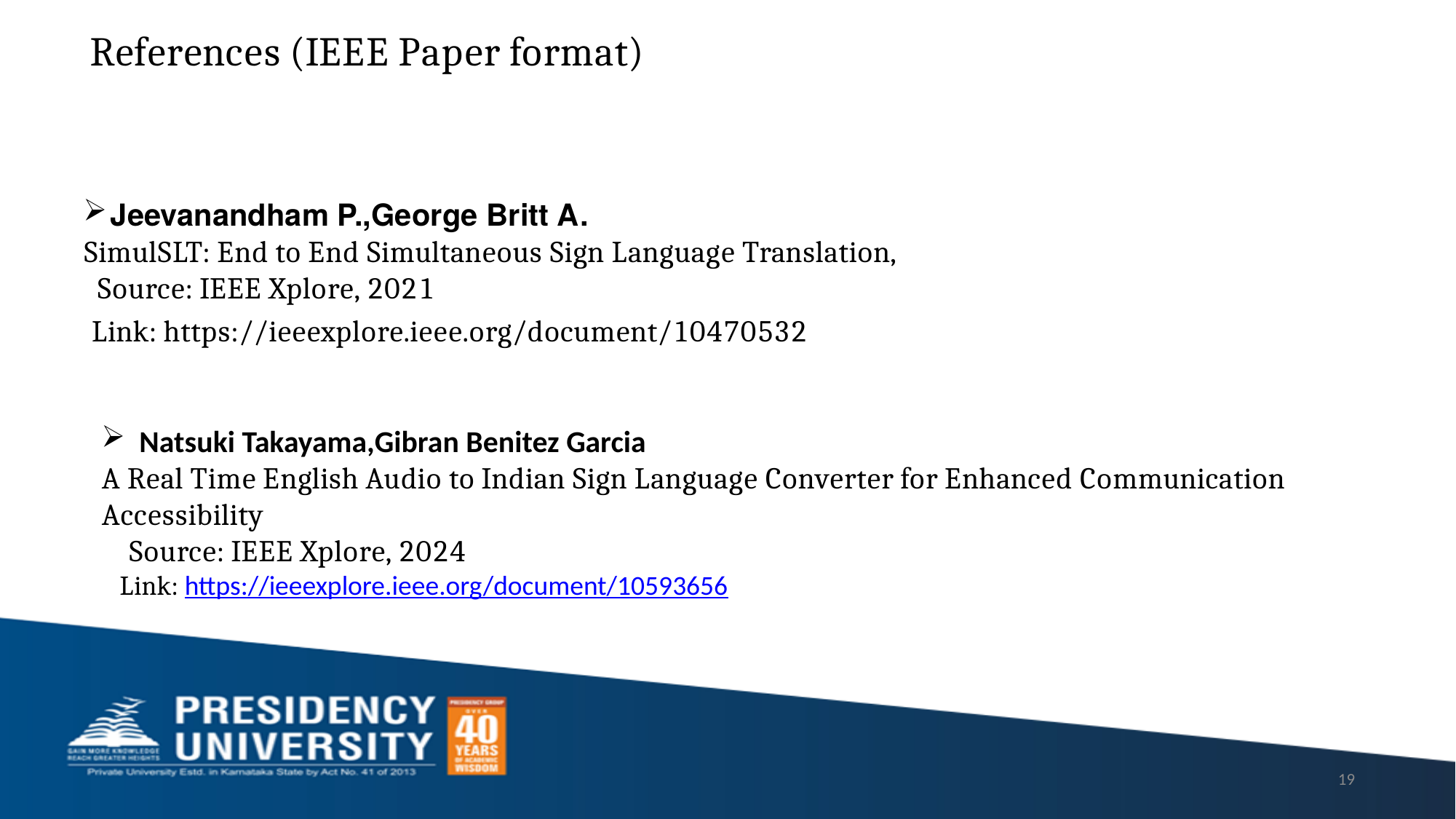

References (IEEE Paper format)

Jeevanandham P.,George Britt A.
SimulSLT: End to End Simultaneous Sign Language Translation,
  Source: IEEE Xplore, 2021
 Link: https://ieeexplore.ieee.org/document/10470532

Natsuki Takayama,Gibran Benitez Garcia
A Real Time English Audio to Indian Sign Language Converter for Enhanced Communication Accessibility
    Source: IEEE Xplore, 2024
   Link: https://ieeexplore.ieee.org/document/10593656
19